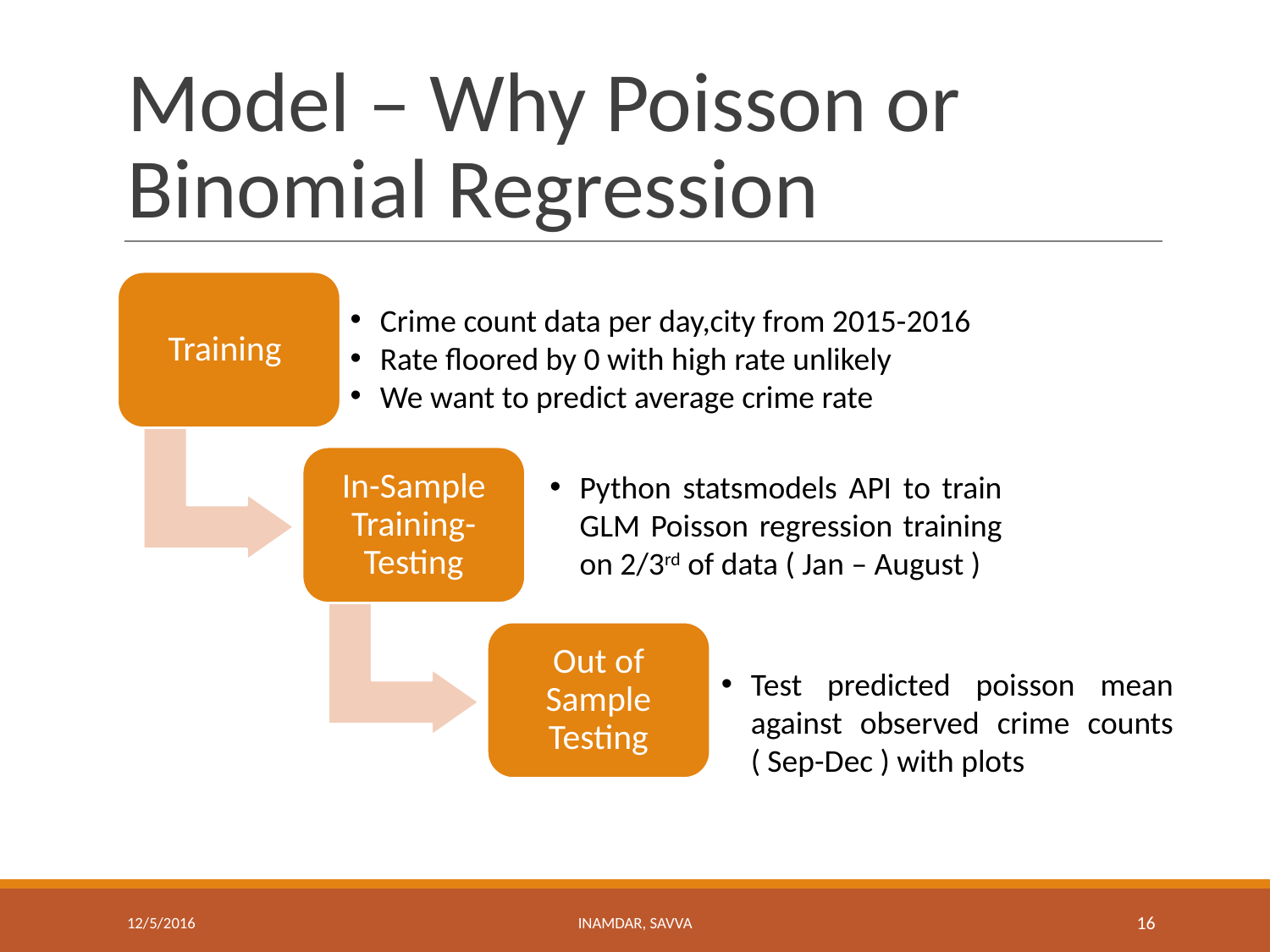

# Model – Why Poisson or Binomial Regression

Training

In-Sample Training-
Testing

Out of Sample Testing
Crime count data per day,city from 2015-2016
Rate floored by 0 with high rate unlikely
We want to predict average crime rate
Python statsmodels API to train GLM Poisson regression training on 2/3rd of data ( Jan – August )
Test predicted poisson mean against observed crime counts ( Sep-Dec ) with plots
12/5/2016
INAMDAR, SAVVA
16